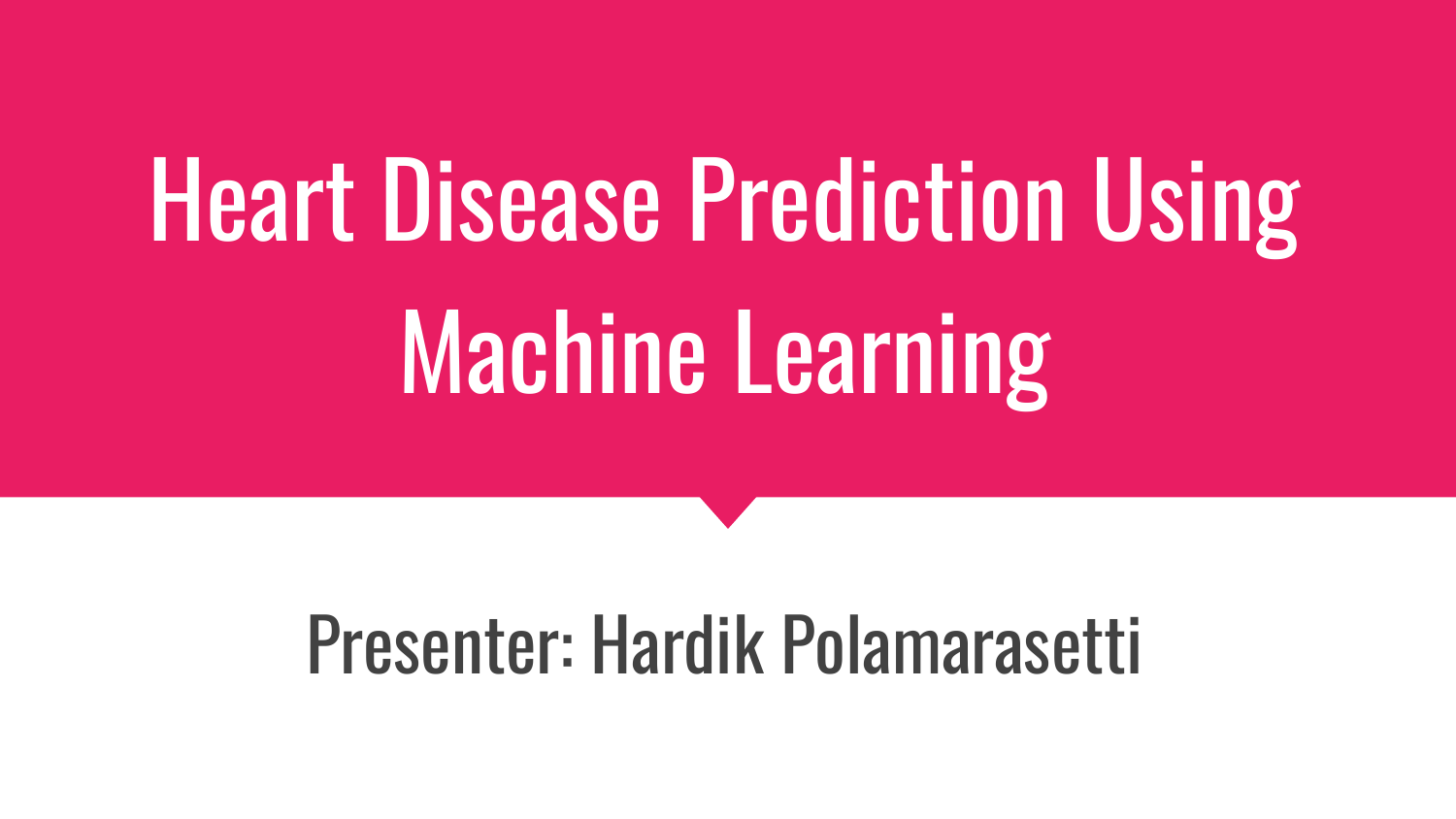

# Heart Disease Prediction Using Machine Learning
Presenter: Hardik Polamarasetti